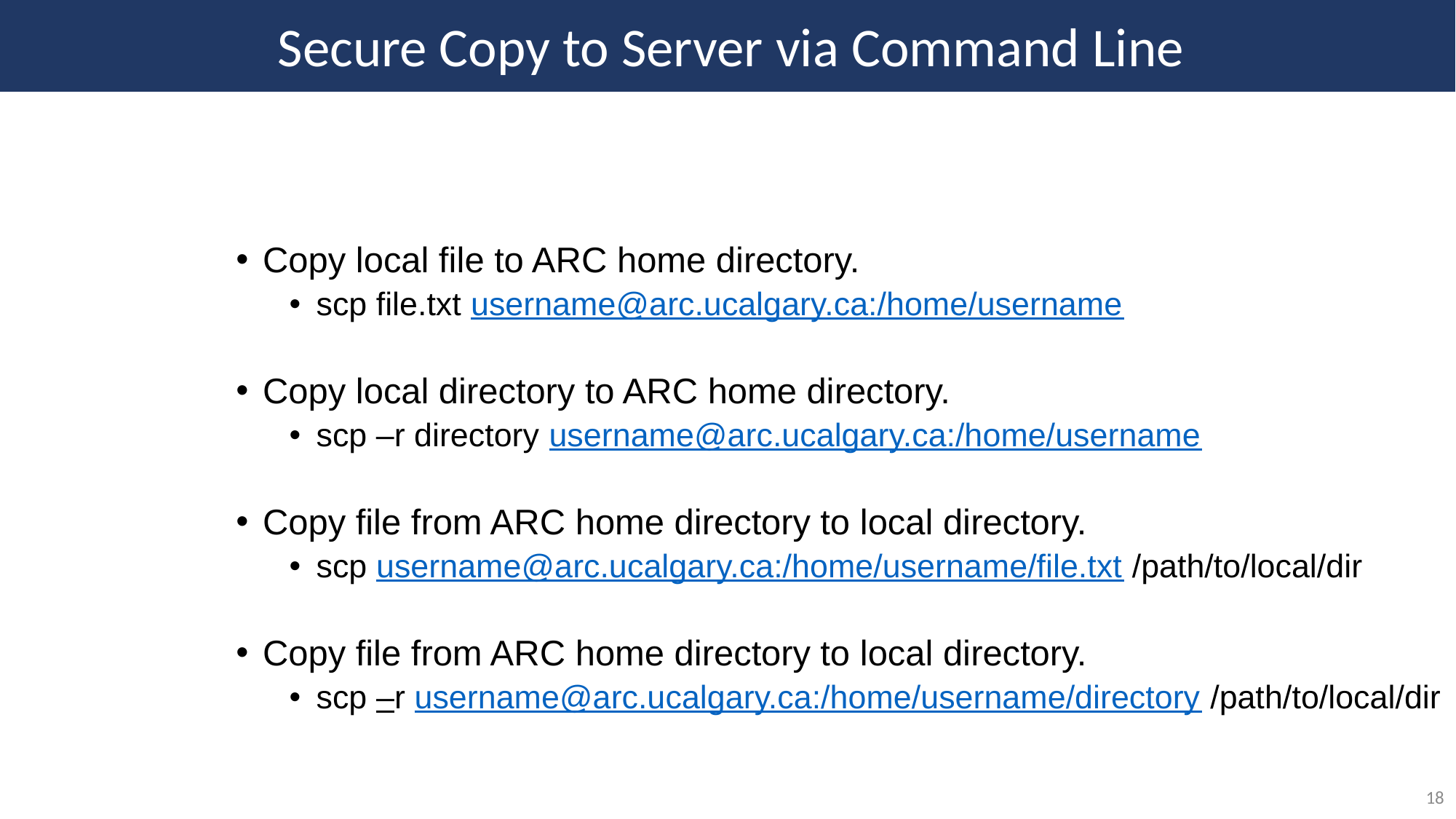

Secure Copy to Server via Command Line

Copy local file to ARC home directory.
scp file.txt username@arc.ucalgary.ca:/home/username

Copy local directory to ARC home directory.
scp –r directory username@arc.ucalgary.ca:/home/username

Copy file from ARC home directory to local directory.
scp username@arc.ucalgary.ca:/home/username/file.txt /path/to/local/dir

Copy file from ARC home directory to local directory.
scp –r username@arc.ucalgary.ca:/home/username/directory /path/to/local/dir

18